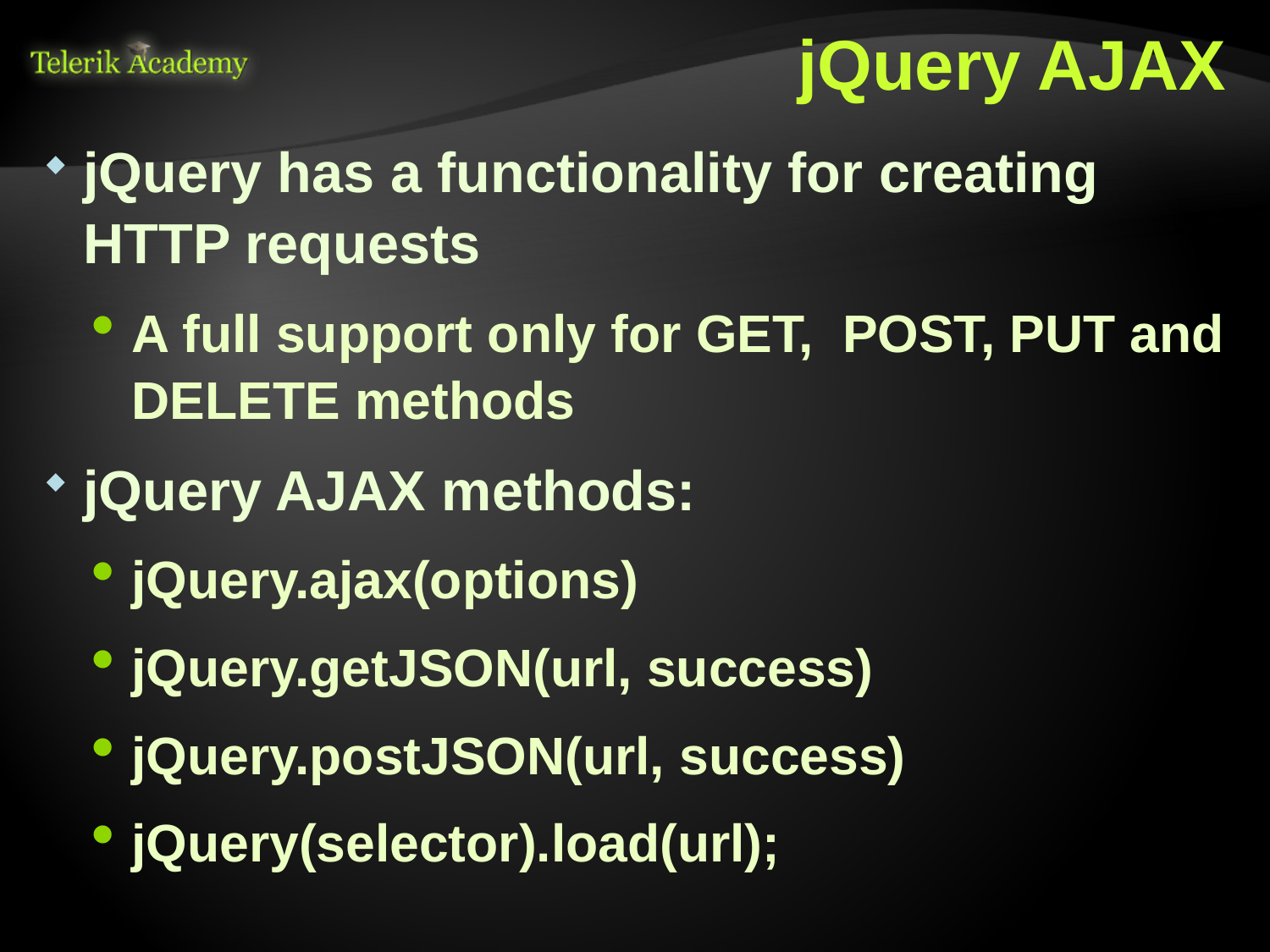

# jQuery AJAX
jQuery has a functionality for creating HTTP requests
A full support only for GET,  POST, PUT and DELETE methods
jQuery AJAX methods:
jQuery.ajax(options)
jQuery.getJSON(url, success)
jQuery.postJSON(url, success)
jQuery(selector).load(url);